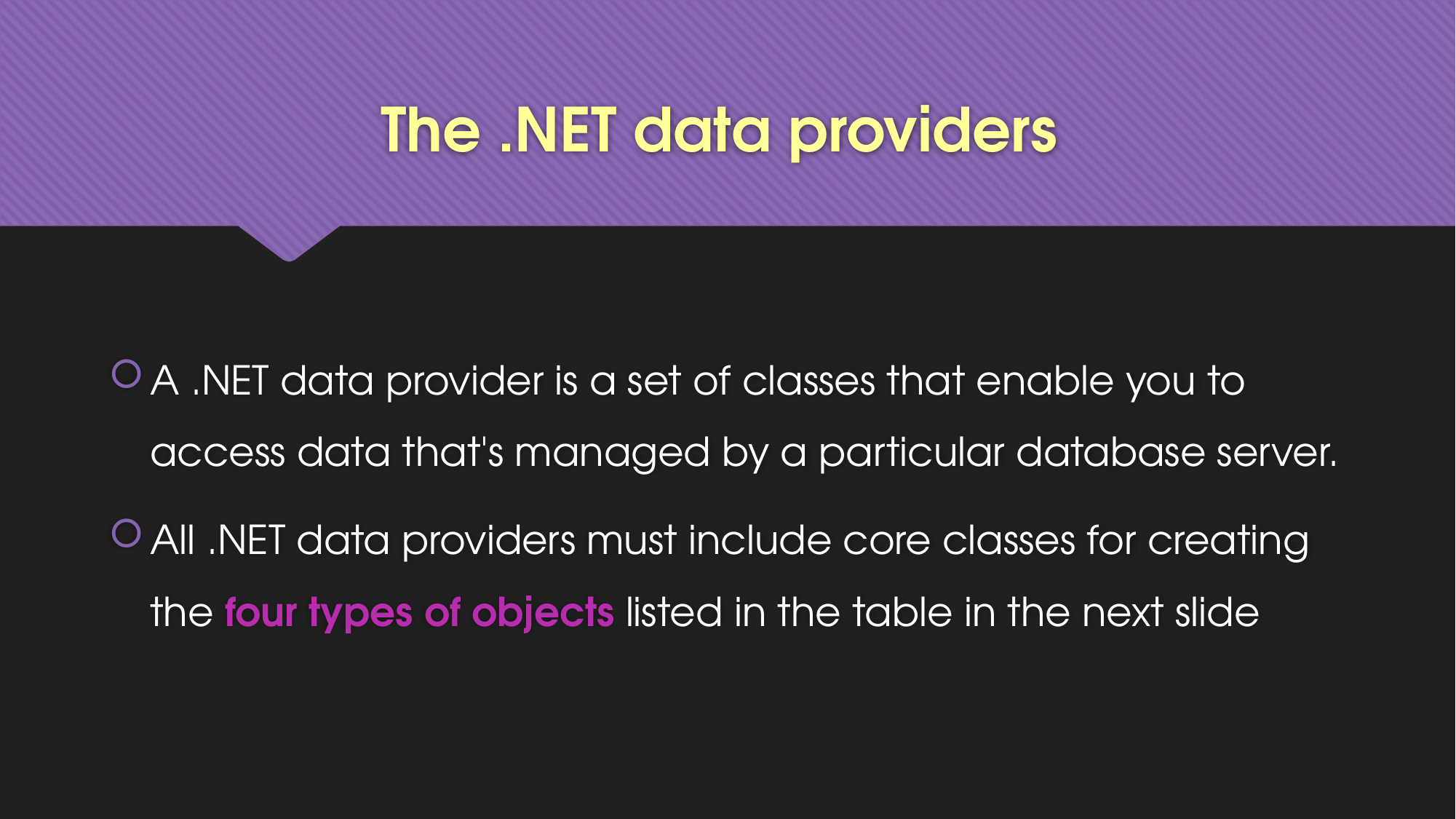

# The .NET data providers
A .NET data provider is a set of classes that enable you to access data that's managed by a particular database server.
All .NET data providers must include core classes for creating the four types of objects listed in the table in the next slide